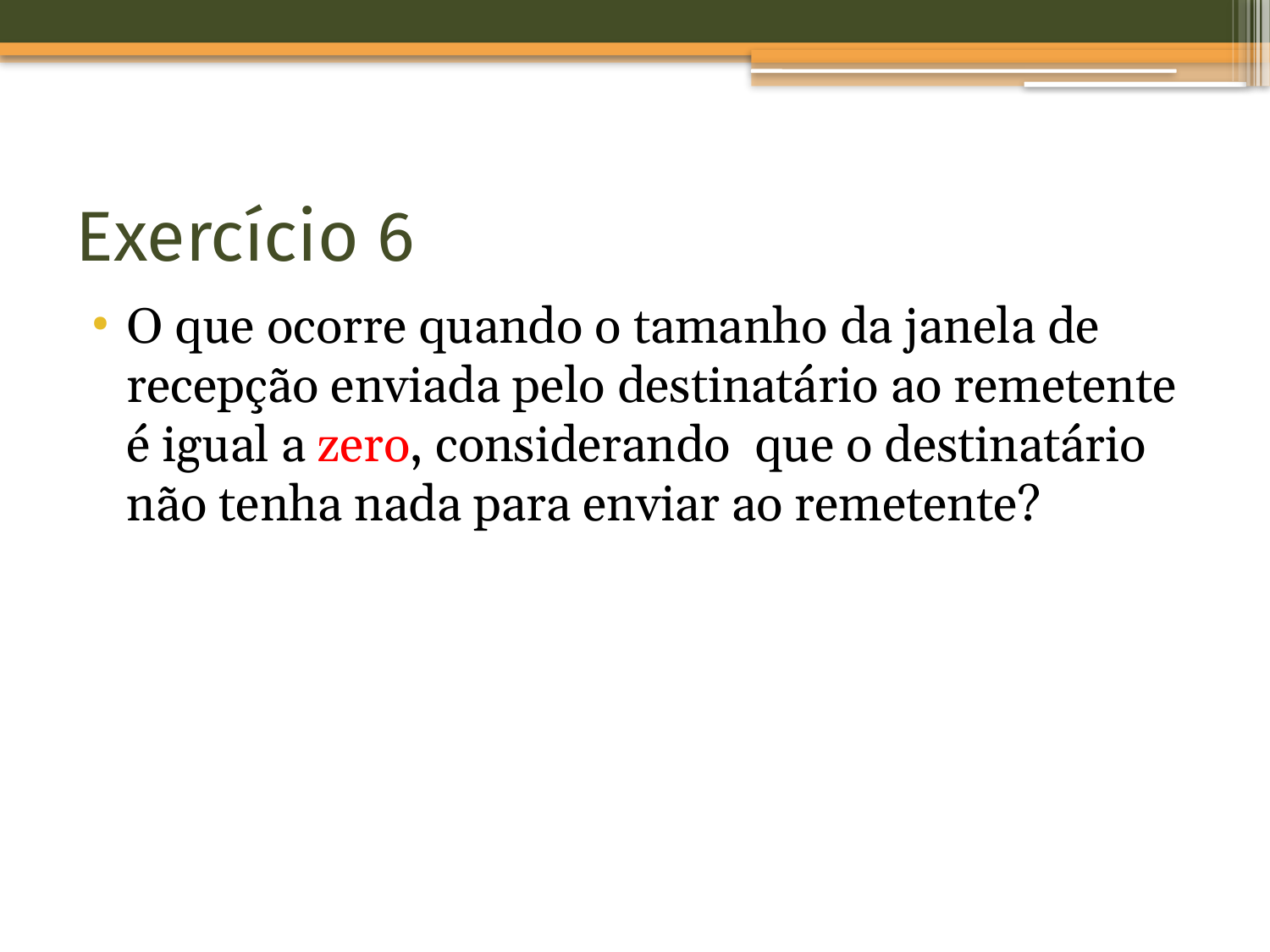

# Exercício 6
O que ocorre quando o tamanho da janela de recepção enviada pelo destinatário ao remetente é igual a zero, considerando  que o destinatário não tenha nada para enviar ao remetente?